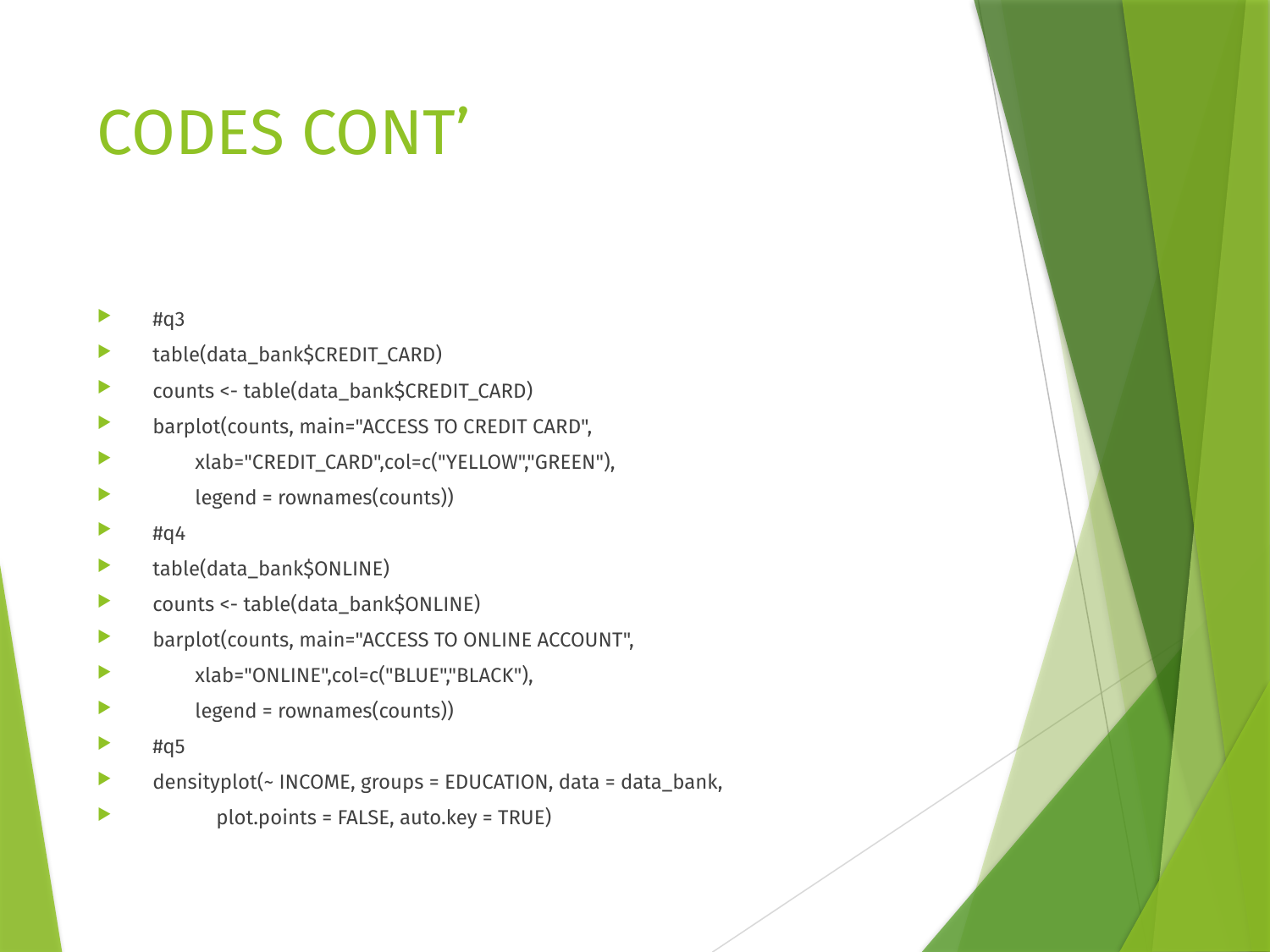

# CODES CONT’
#q3
table(data_bank$CREDIT_CARD)
counts <- table(data_bank$CREDIT_CARD)
barplot(counts, main="ACCESS TO CREDIT CARD",
        xlab="CREDIT_CARD",col=c("YELLOW","GREEN"),
        legend = rownames(counts))
#q4
table(data_bank$ONLINE)
counts <- table(data_bank$ONLINE)
barplot(counts, main="ACCESS TO ONLINE ACCOUNT",
        xlab="ONLINE",col=c("BLUE","BLACK"),
        legend = rownames(counts))
#q5
densityplot(~ INCOME, groups = EDUCATION, data = data_bank,
            plot.points = FALSE, auto.key = TRUE)